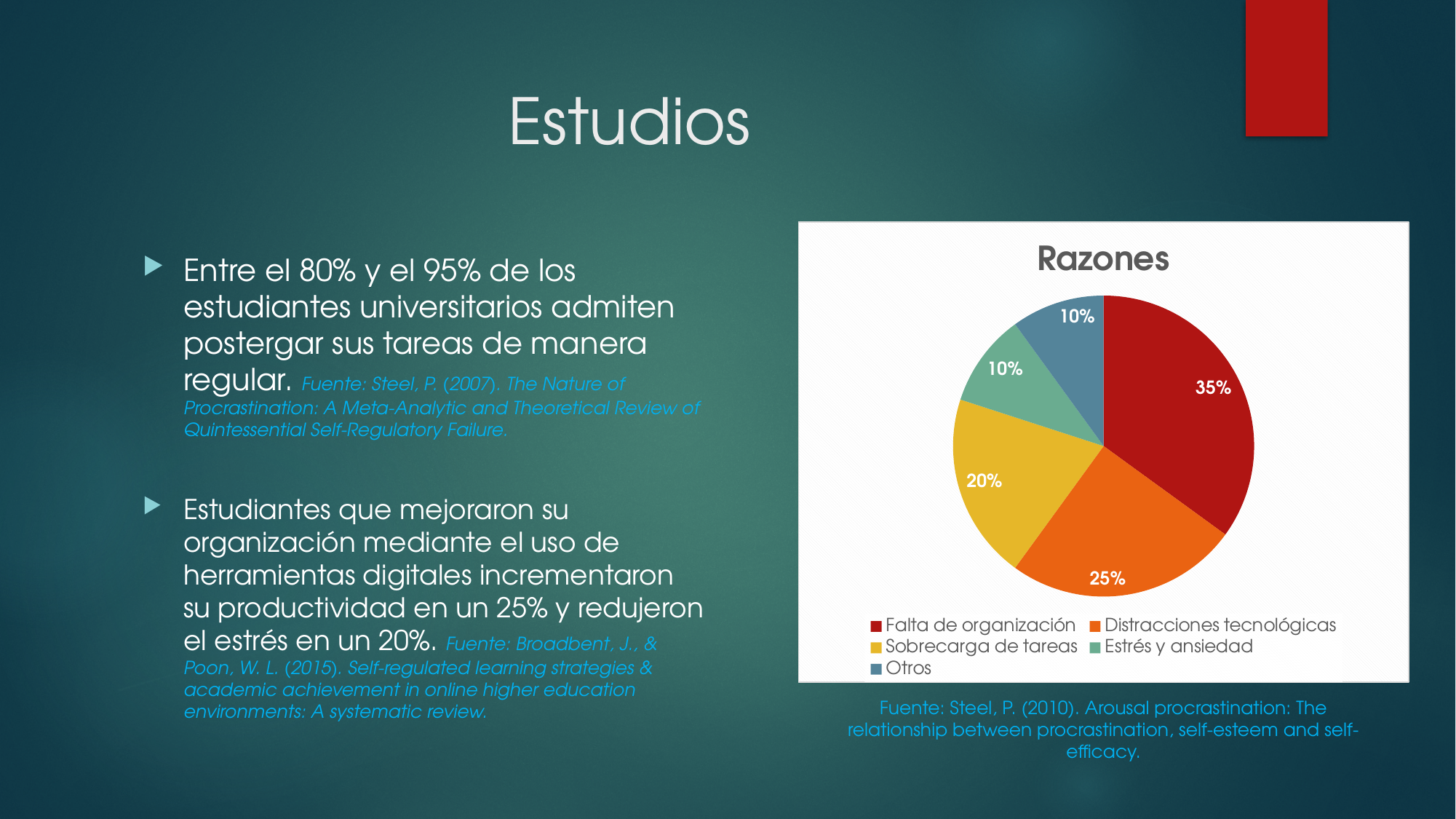

# Estudios

### Chart:

| Category | Razones |
|---|---|
| Falta de organización | 0.35 |
| Distracciones tecnológicas | 0.25 |
| Sobrecarga de tareas | 0.2 |
| Estrés y ansiedad | 0.1 |
| Otros | 0.1 |
Entre el 80% y el 95% de los estudiantes universitarios admiten postergar sus tareas de manera regular. Fuente: Steel, P. (2007). The Nature of Procrastination: A Meta-Analytic and Theoretical Review of Quintessential Self-Regulatory Failure.

Estudiantes que mejoraron su organización mediante el uso de herramientas digitales incrementaron su productividad en un 25% y redujeron el estrés en un 20%. Fuente: Broadbent, J., & Poon, W. L. (2015). Self-regulated learning strategies & academic achievement in online higher education environments: A systematic review.
Fuente: Steel, P. (2010). Arousal procrastination: The relationship between procrastination, self-esteem and self-efficacy.